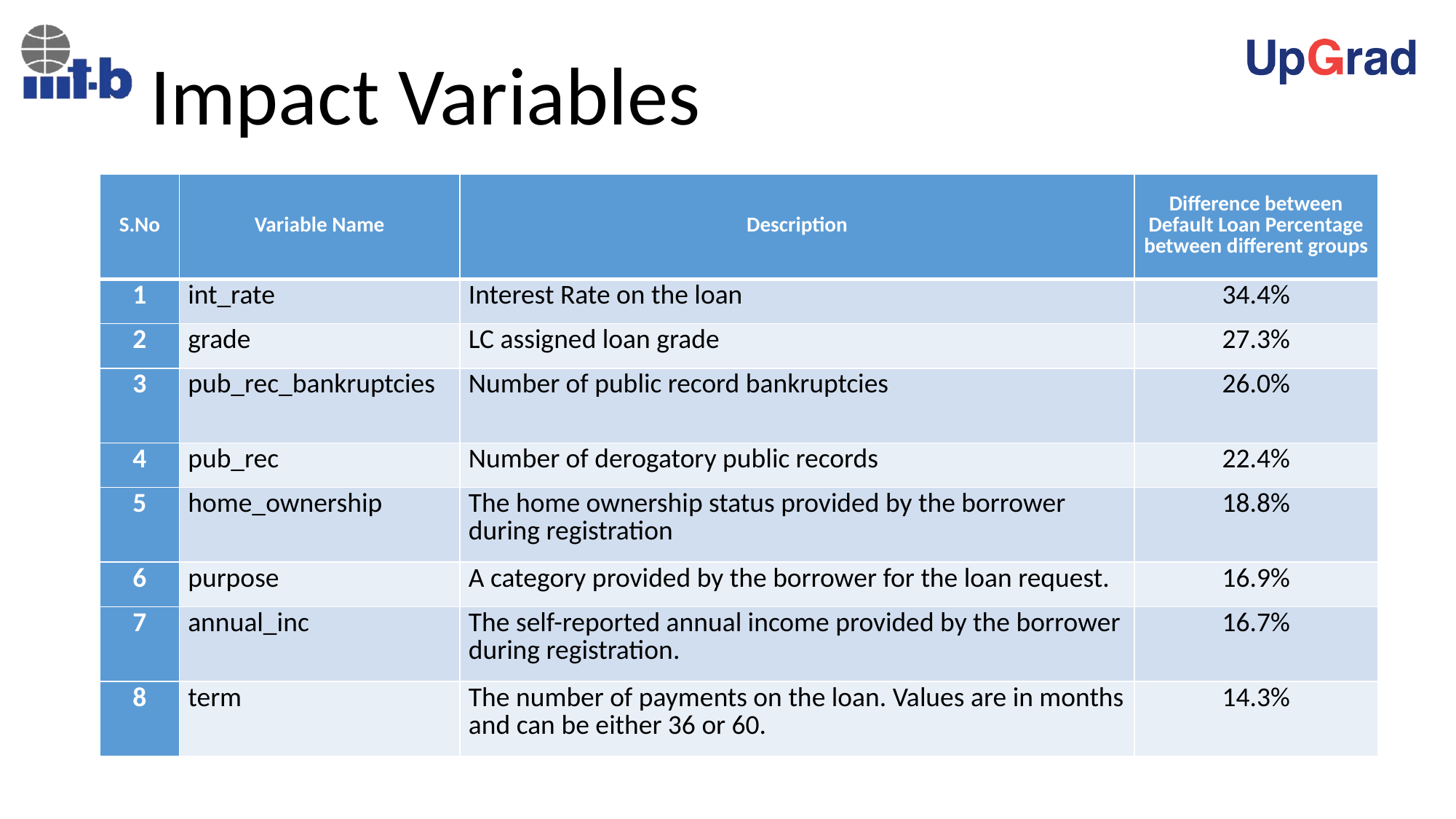

# Impact Variables
| S.No | Variable Name | Description | Difference between Default Loan Percentage between different groups |
| --- | --- | --- | --- |
| 1 | int\_rate | Interest Rate on the loan | 34.4% |
| 2 | grade | LC assigned loan grade | 27.3% |
| 3 | pub\_rec\_bankruptcies | Number of public record bankruptcies | 26.0% |
| 4 | pub\_rec | Number of derogatory public records | 22.4% |
| 5 | home\_ownership | The home ownership status provided by the borrower during registration | 18.8% |
| 6 | purpose | A category provided by the borrower for the loan request. | 16.9% |
| 7 | annual\_inc | The self-reported annual income provided by the borrower during registration. | 16.7% |
| 8 | term | The number of payments on the loan. Values are in months and can be either 36 or 60. | 14.3% |